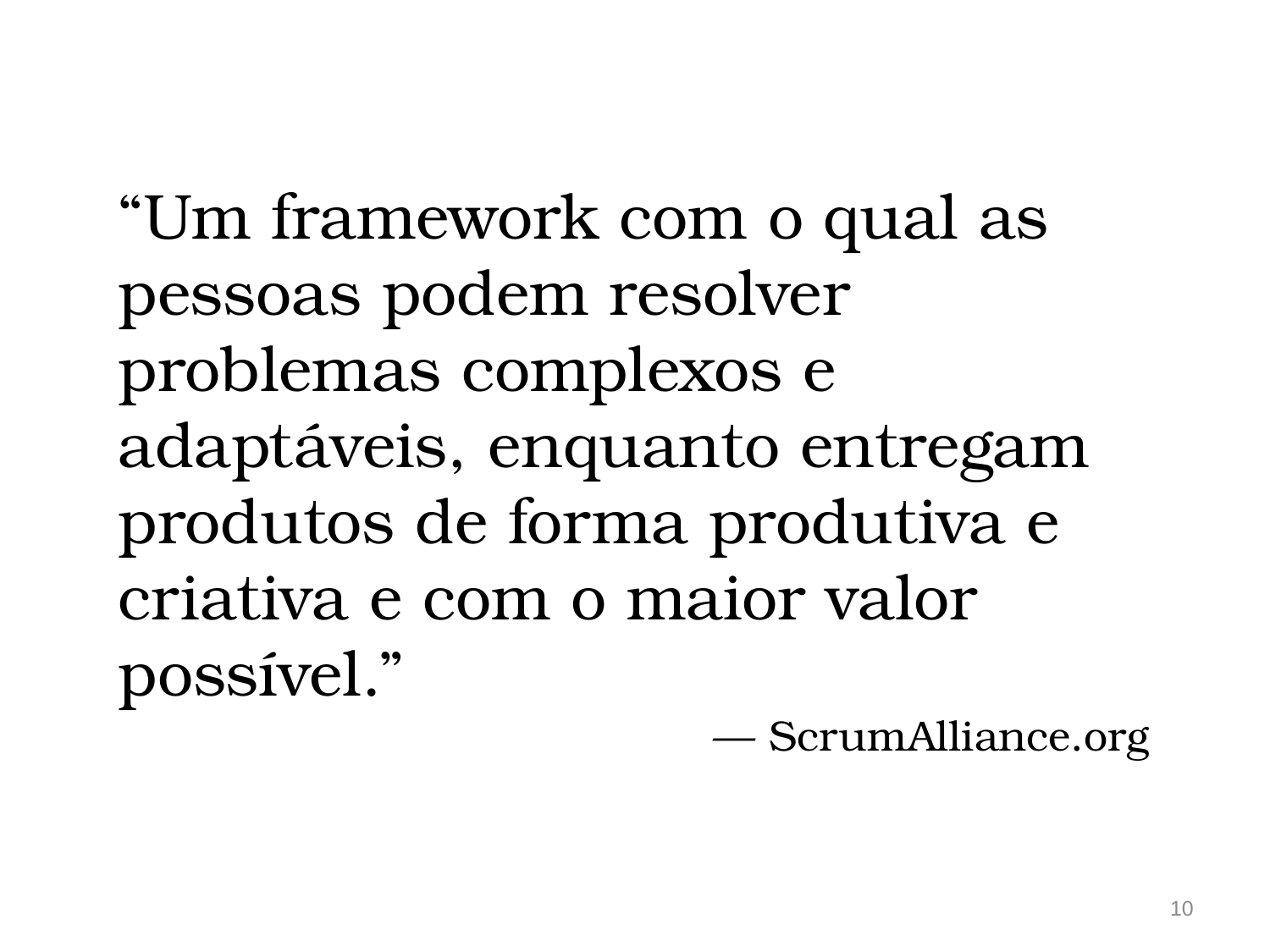

“Um framework com o qual as pessoas podem resolver problemas complexos e adaptáveis, enquanto entregam produtos de forma produtiva e criativa e com o maior valor possível.”
— ScrumAlliance.org
10